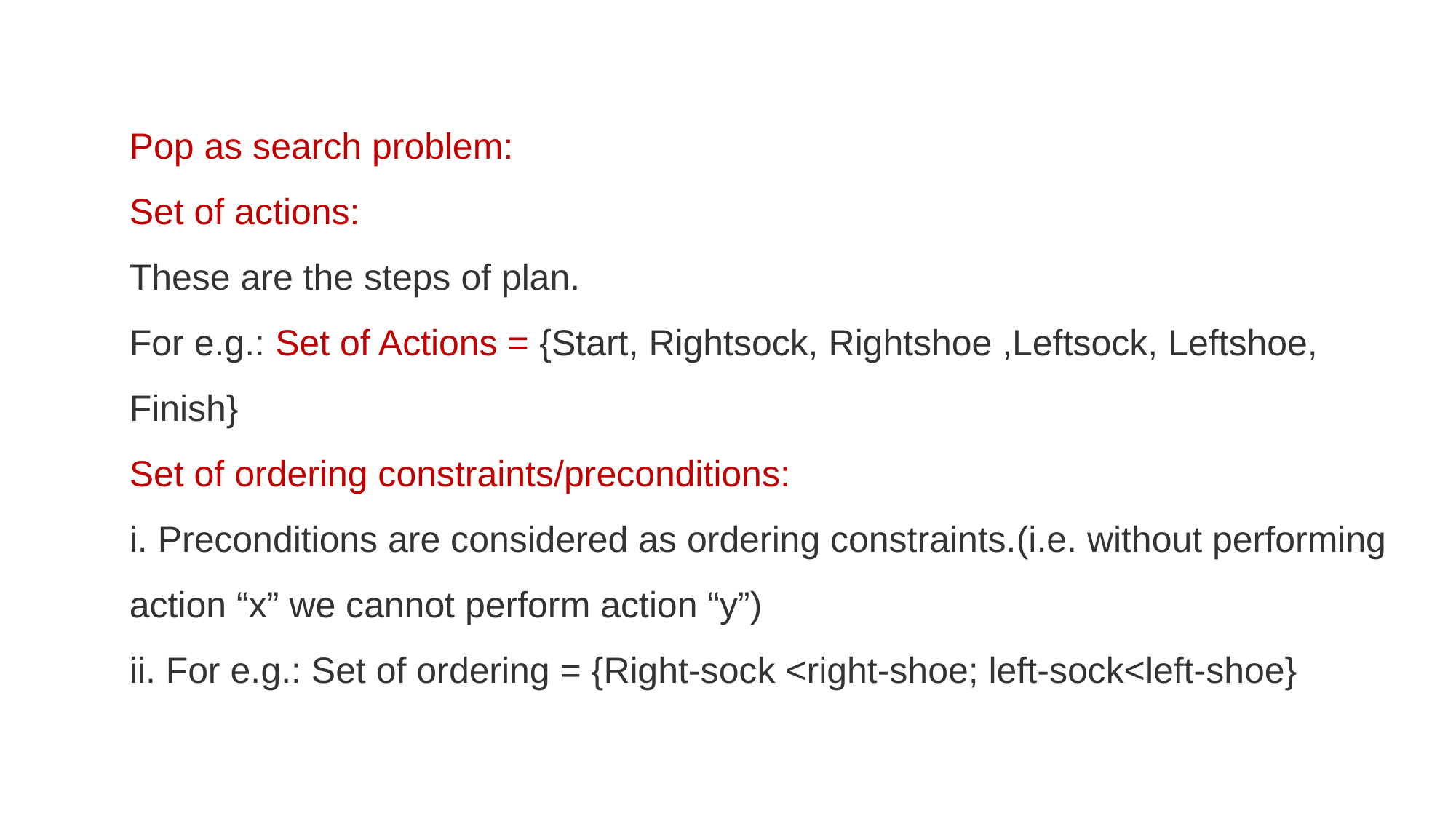

Pop as search problem:
Set of actions:
These are the steps of plan.
For e.g.: Set of Actions = {Start, Rightsock, Rightshoe ,Leftsock, Leftshoe, Finish}
Set of ordering constraints/preconditions:
i. Preconditions are considered as ordering constraints.(i.e. without performing action “x” we cannot perform action “y”)
ii. For e.g.: Set of ordering = {Right-sock <right-shoe; left-sock<left-shoe}